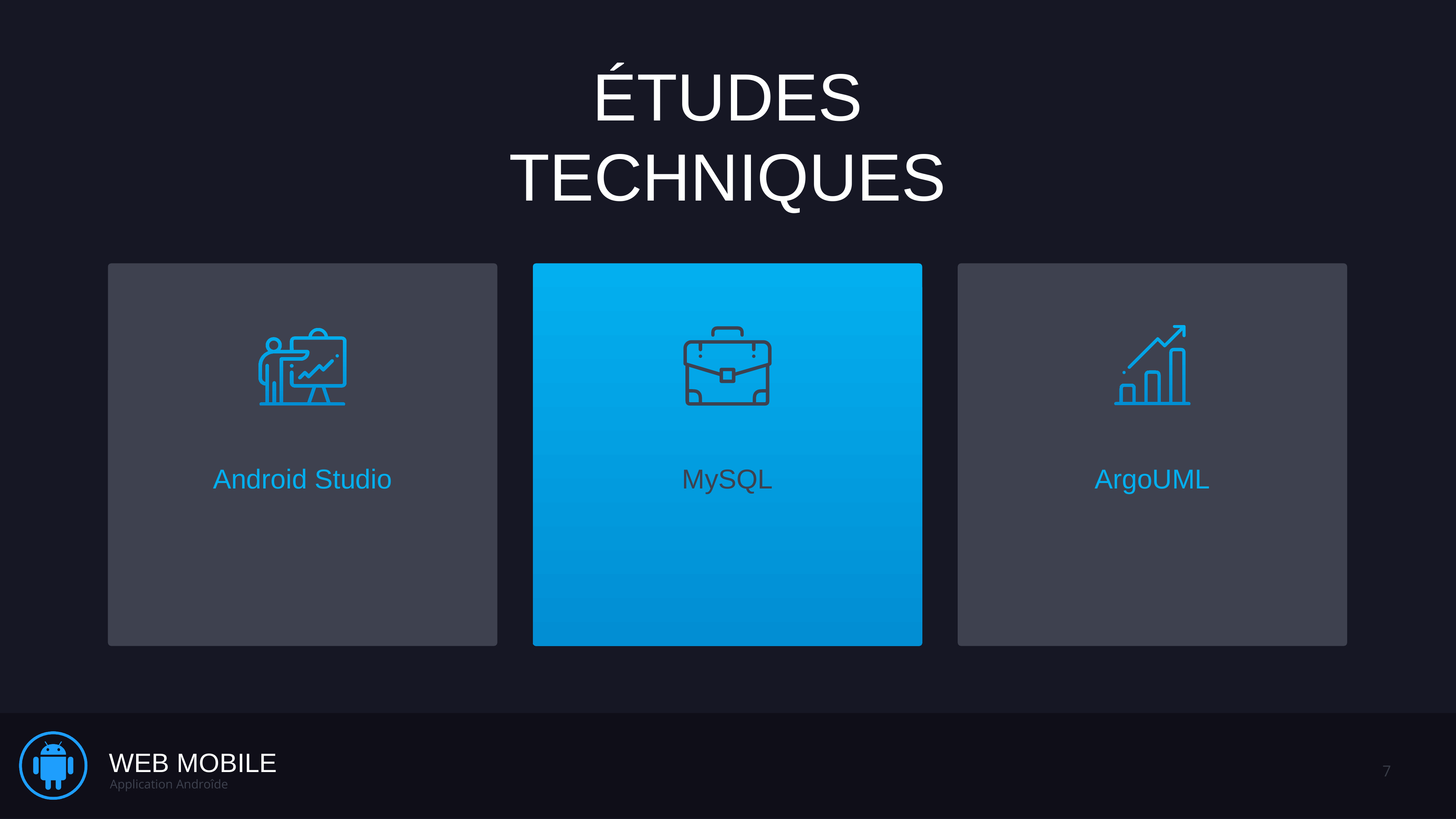

ÉTUDES TECHNIQUES

Android Studio
MySQL
ArgoUML

7